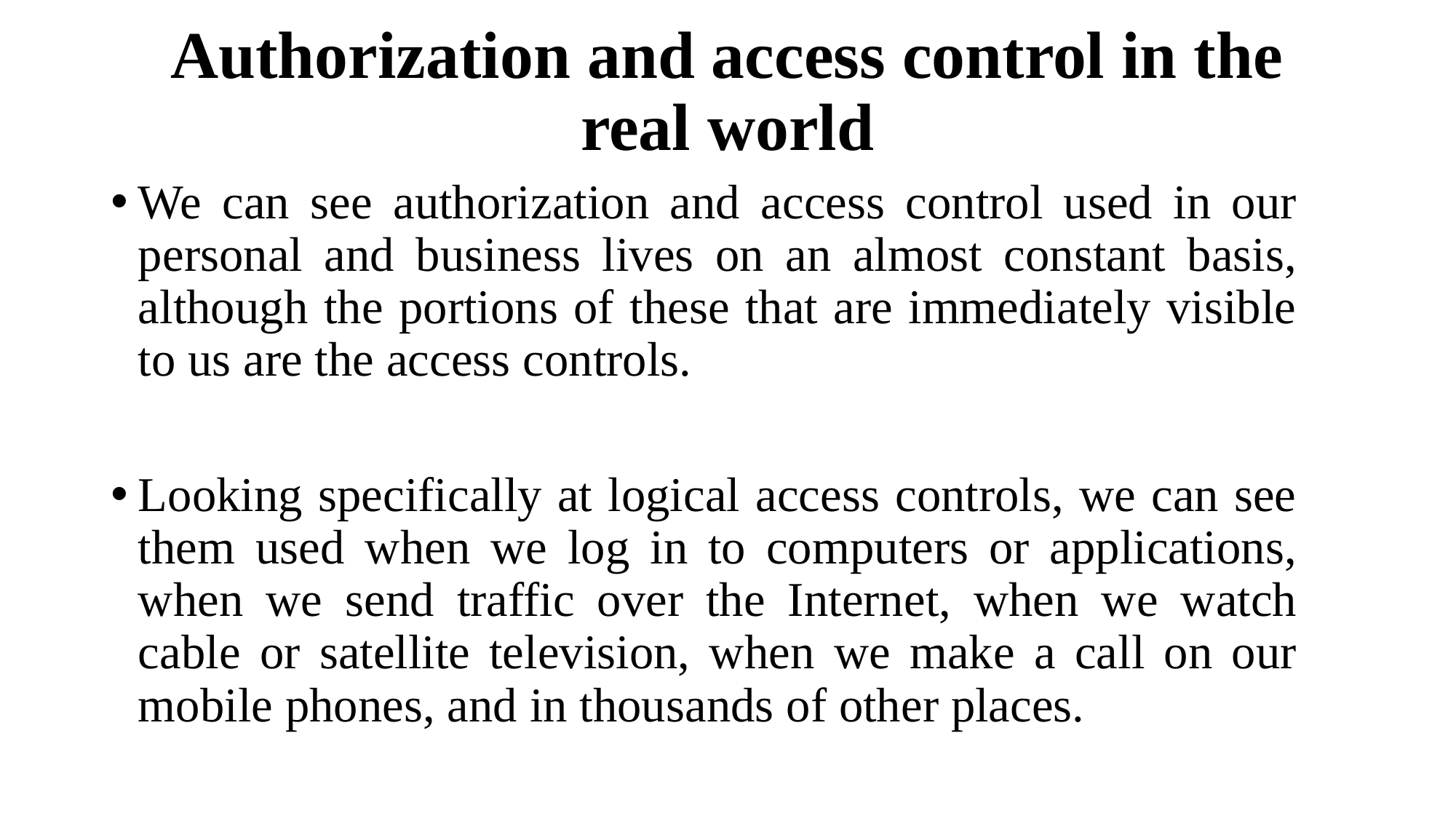

# Authorization and access control in the real world
We can see authorization and access control used in our personal and business lives on an almost constant basis, although the portions of these that are immediately visible to us are the access controls.

Looking specifically at logical access controls, we can see them used when we log in to computers or applications, when we send traffic over the Internet, when we watch cable or satellite television, when we make a call on our mobile phones, and in thousands of other places.